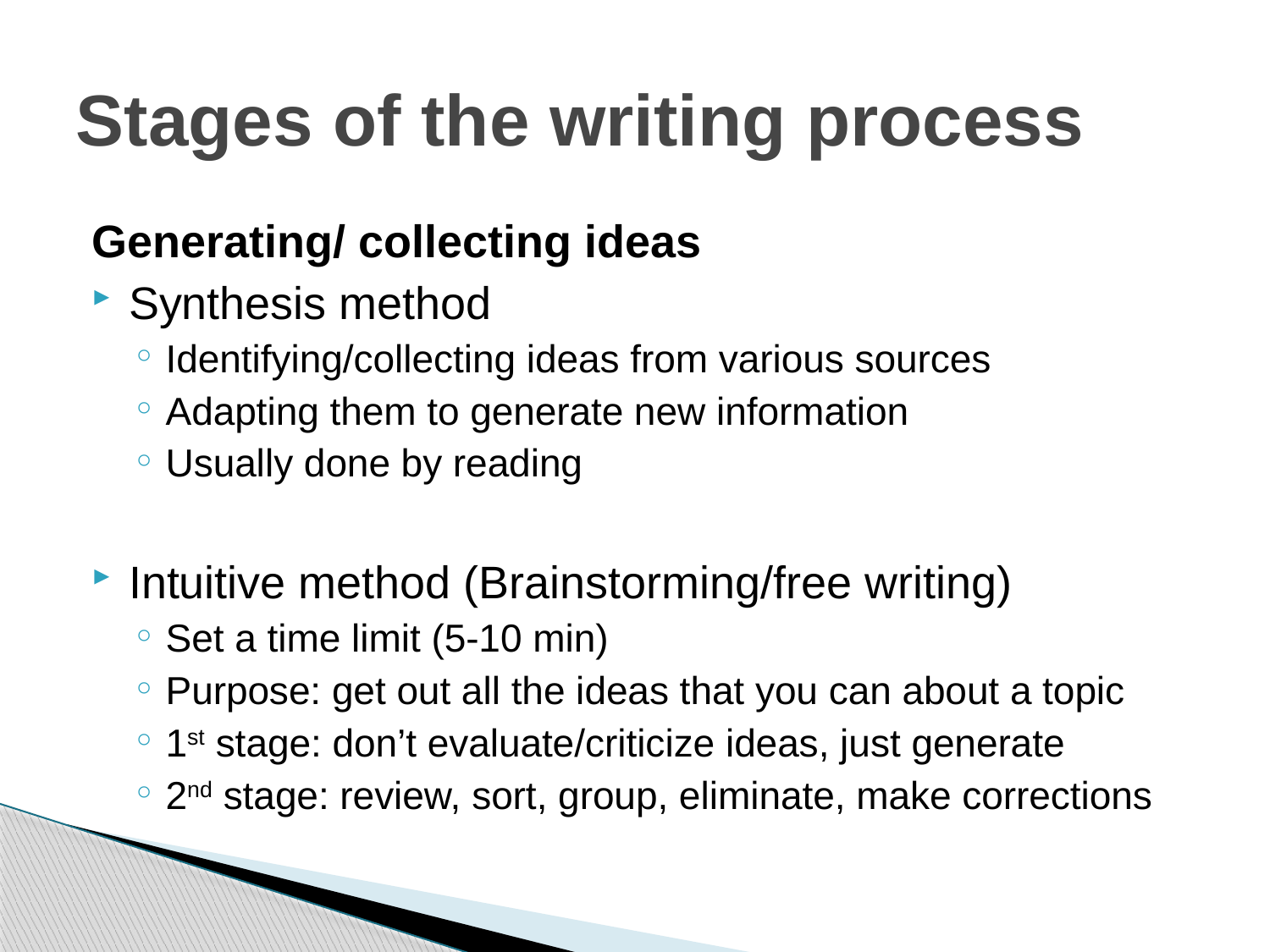

# Stages of the writing process
Generating/ collecting ideas
Synthesis method
Identifying/collecting ideas from various sources
Adapting them to generate new information
Usually done by reading

Intuitive method (Brainstorming/free writing)
Set a time limit (5-10 min)
Purpose: get out all the ideas that you can about a topic
1st stage: don’t evaluate/criticize ideas, just generate
2nd stage: review, sort, group, eliminate, make corrections